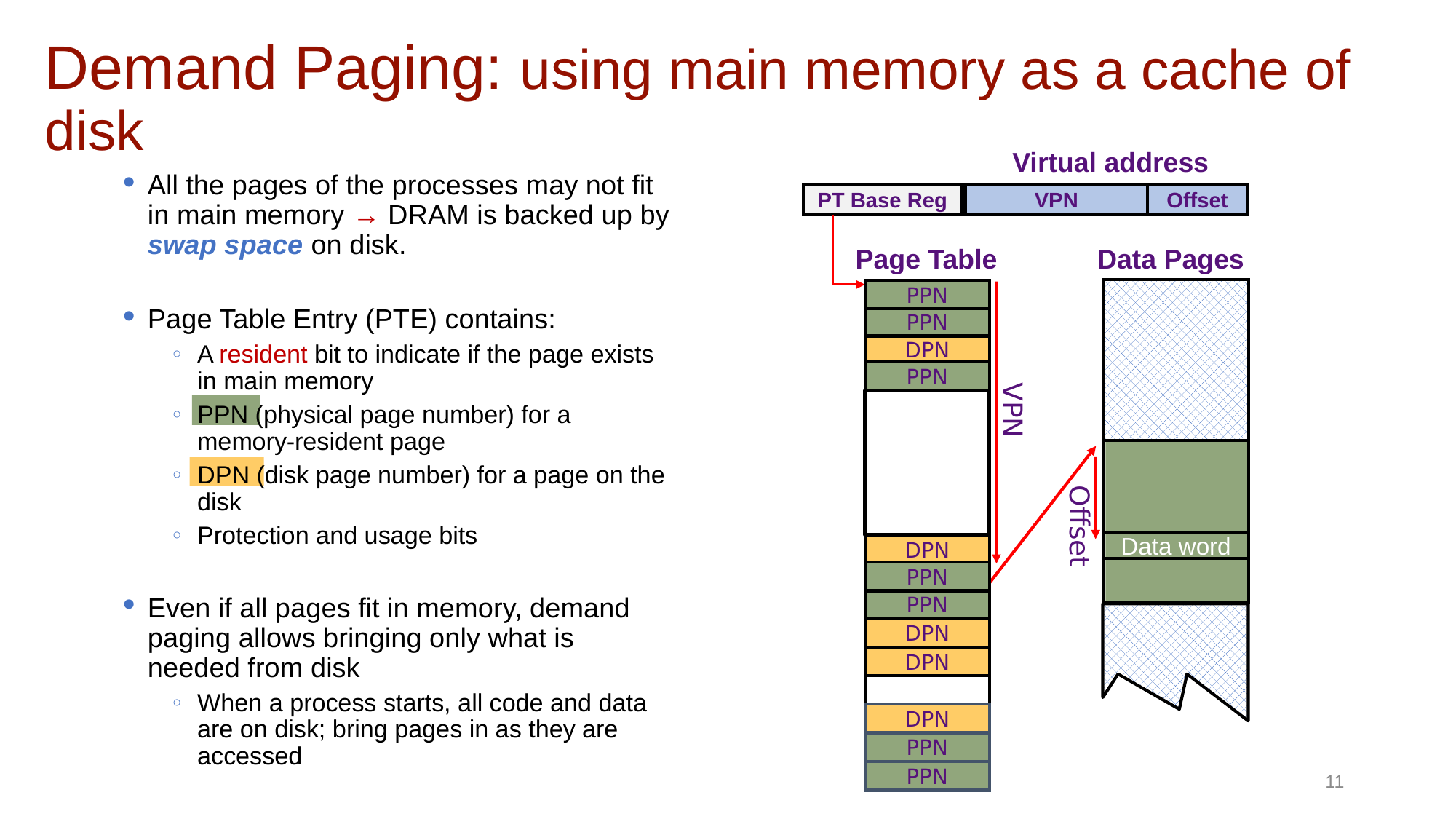

# Demand Paging: using main memory as a cache of disk
Virtual address
PT Base Reg
VPN
Offset
All the pages of the processes may not fit in main memory → DRAM is backed up by swap space on disk.

Page Table Entry (PTE) contains:
A resident bit to indicate if the page exists in main memory
PPN (physical page number) for a memory-resident page
DPN (disk page number) for a page on the disk
Protection and usage bits

Even if all pages fit in memory, demand paging allows bringing only what is needed from disk
When a process starts, all code and data are on disk; bring pages in as they are accessed

Page Table
PPN

PPN
DPN
PPN

DPN
PPN
PPN
DPN
DPN

DPN
PPN
PPN
VPN

Data Pages

Data word

Offset
11